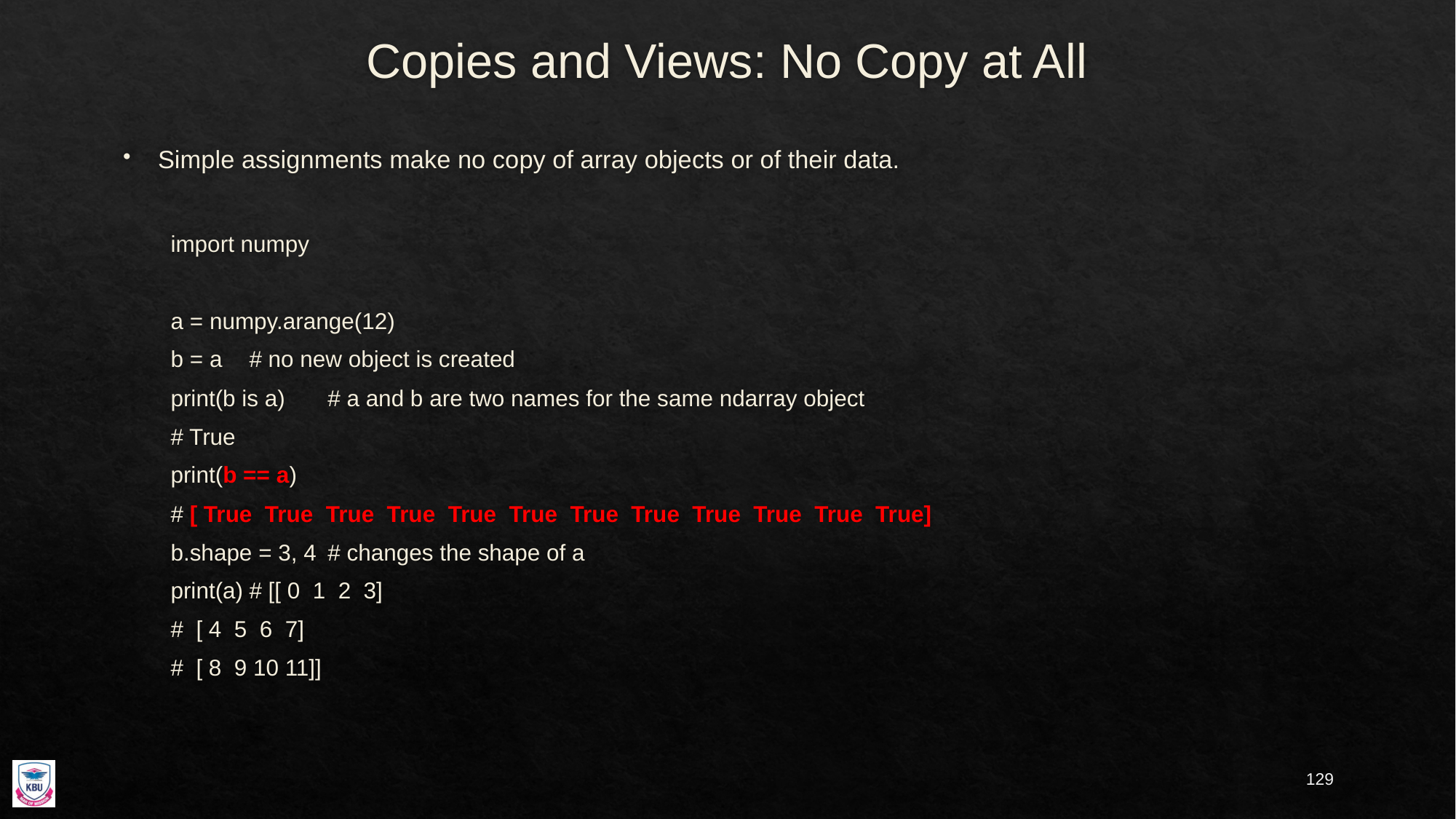

# Copies and Views: No Copy at All
Simple assignments make no copy of array objects or of their data.

import numpy

a = numpy.arange(12)
b = a		# no new object is created
print(b is a)	# a and b are two names for the same ndarray object
# True
print(b == a)
# [ True  True  True  True  True  True  True  True  True  True  True  True]
b.shape = 3, 4	# changes the shape of a
print(a)		# [[ 0  1  2  3]
			#  [ 4  5  6  7]
			#  [ 8  9 10 11]]
129